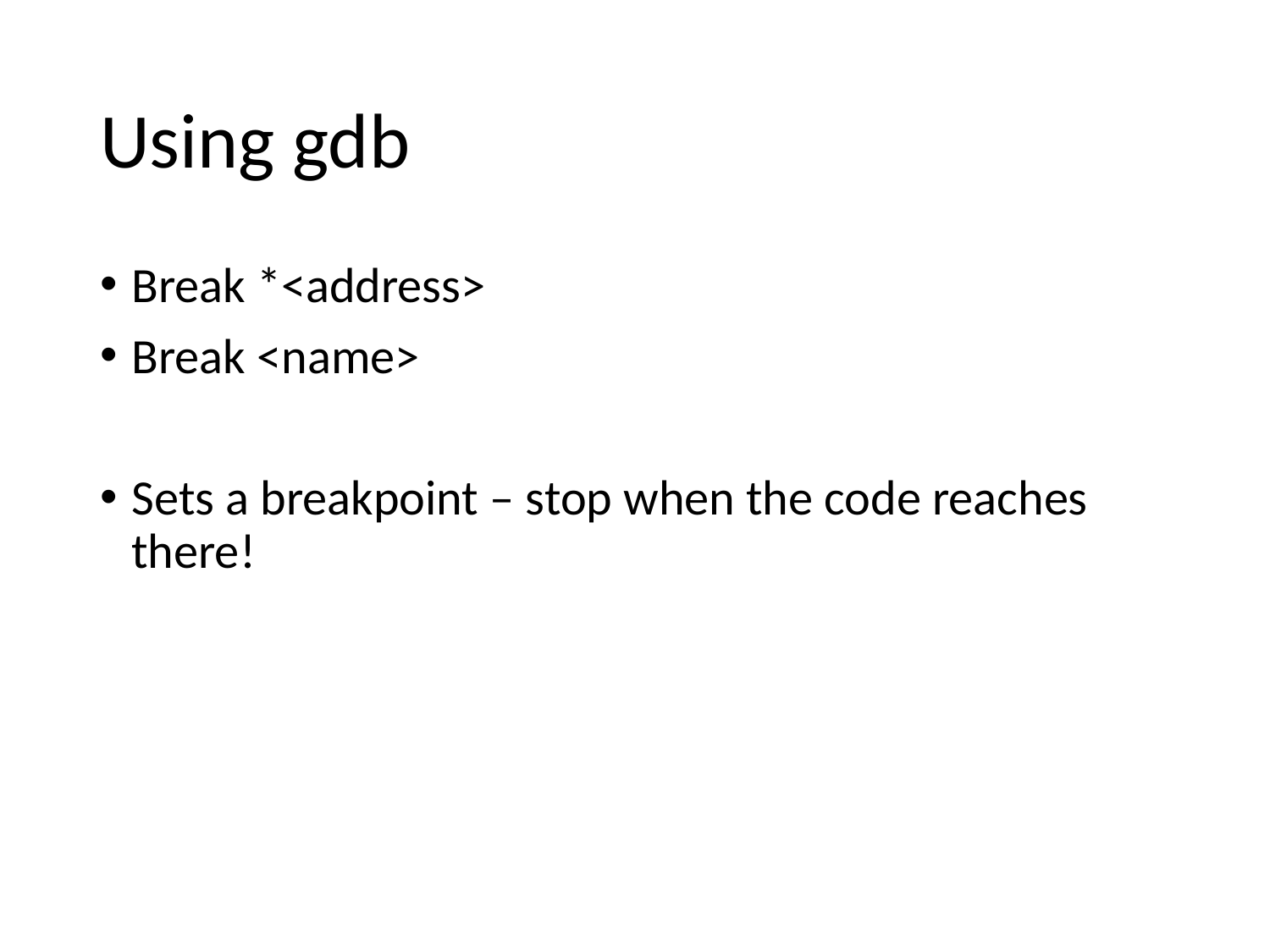

# Using gdb
Break *<address>
Break <name>

Sets a breakpoint – stop when the code reaches there!